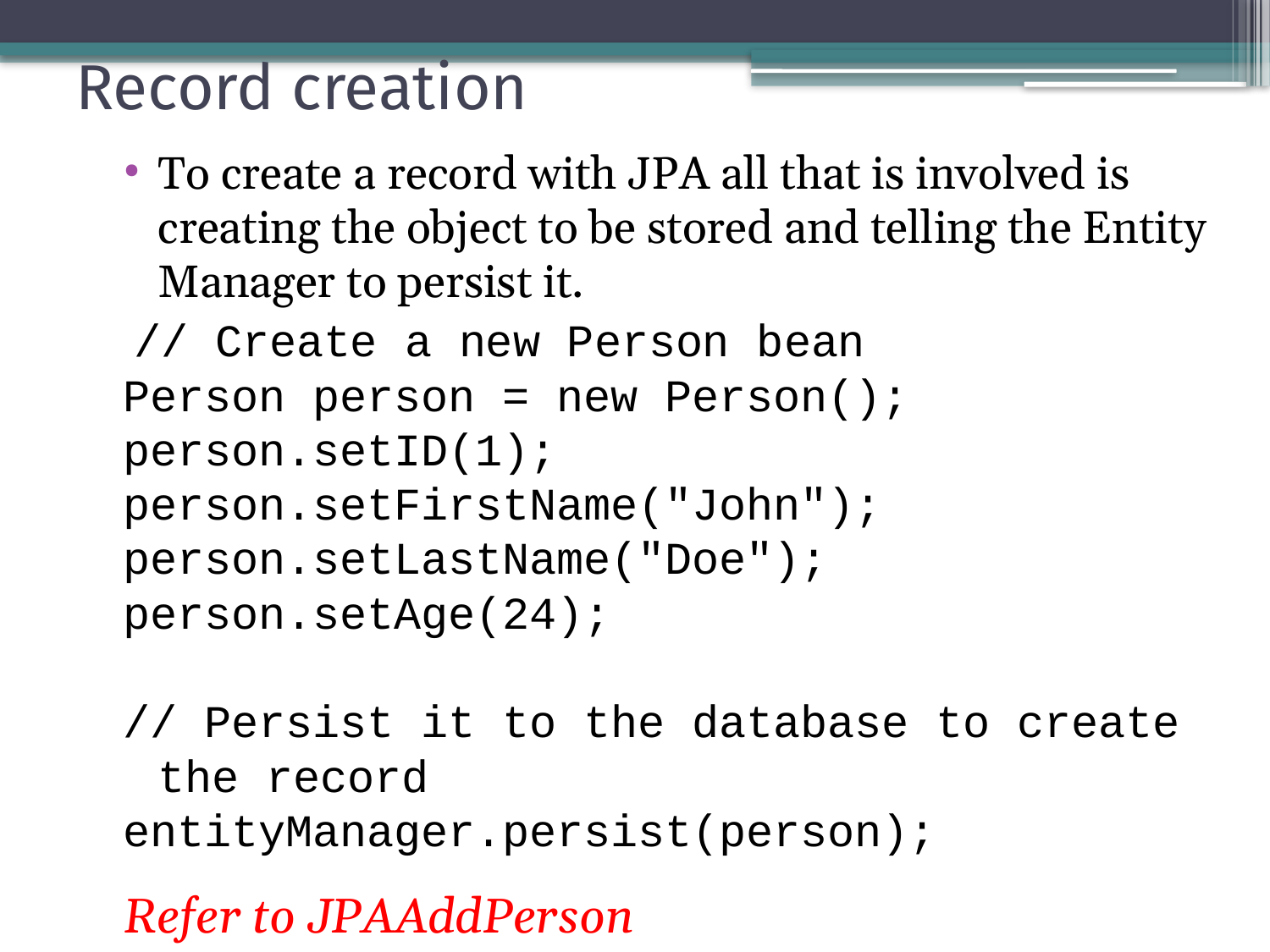

# Record creation
To create a record with JPA all that is involved is creating the object to be stored and telling the Entity Manager to persist it.
 // Create a new Person bean
Person person = new Person();
person.setID(1);
person.setFirstName("John");
person.setLastName("Doe");
person.setAge(24);

// Persist it to the database to create the record
entityManager.persist(person);
Refer to JPAAddPerson